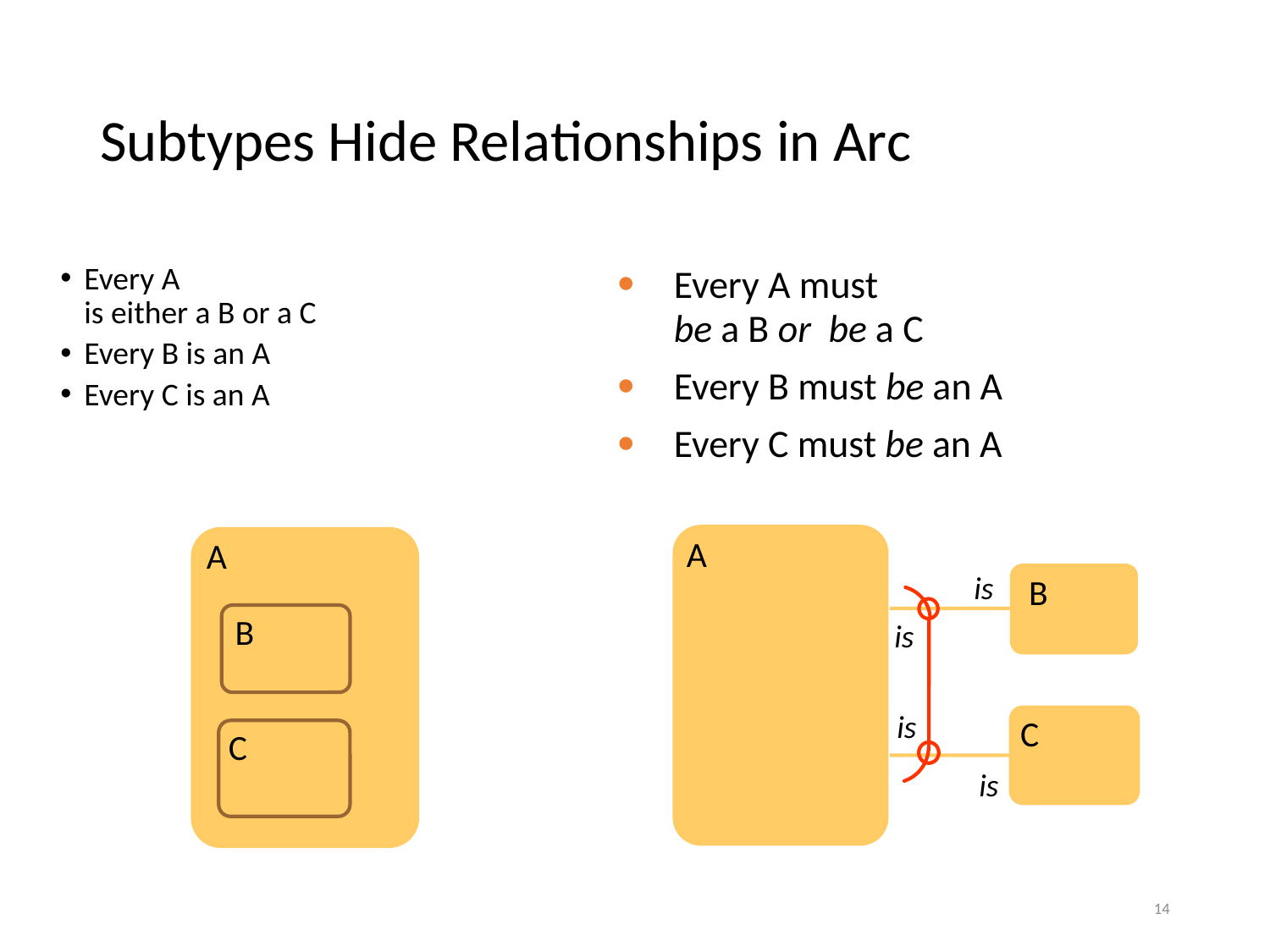

# Subtypes Hide Relationships in Arc
Every A
is either a B or a C
Every B is an A
Every C is an A
Every A must
be a B or  be a C
Every B must be an A
Every C must be an A
A

A

is
B

B

is

is
C

C

is
14